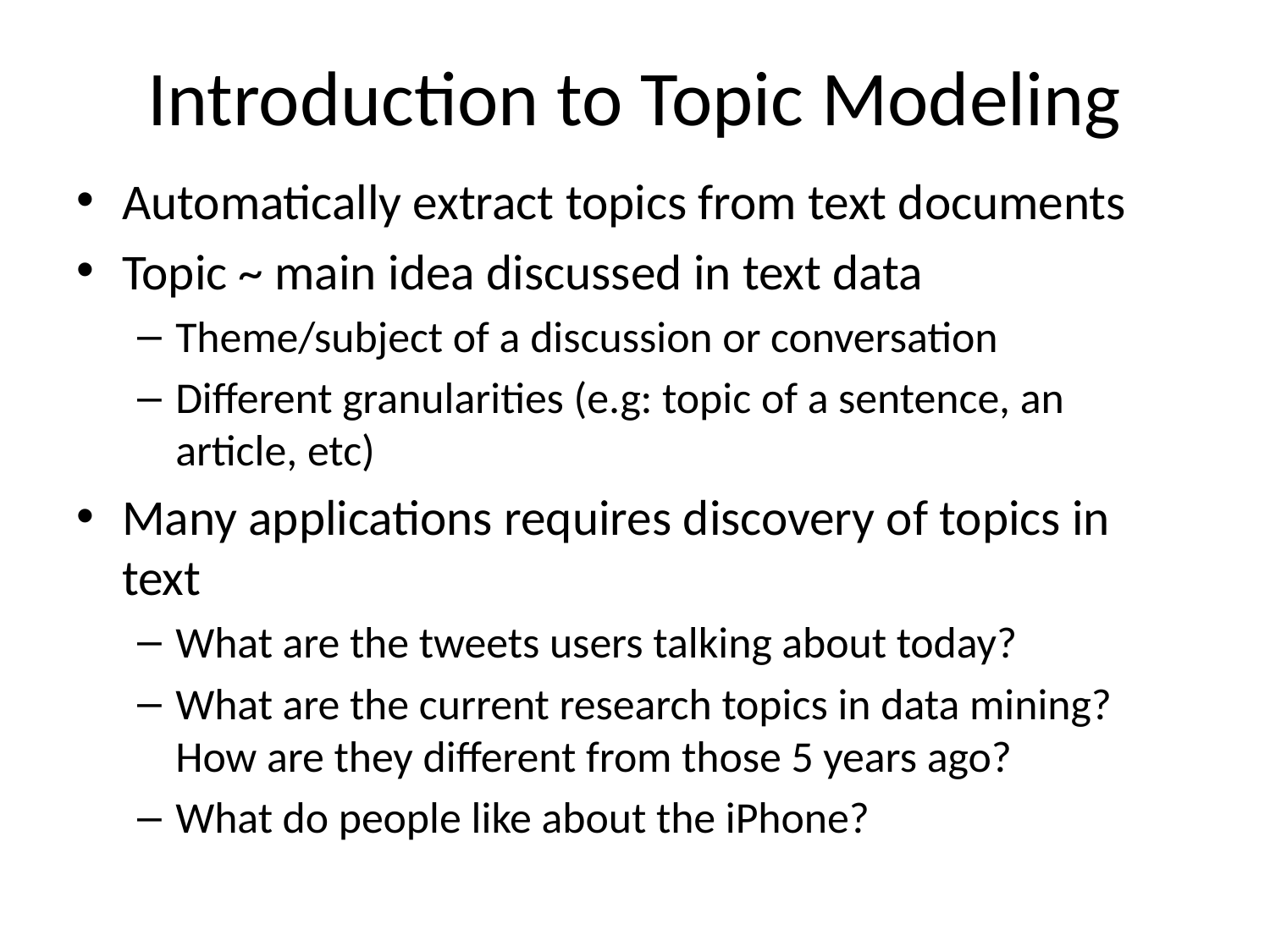

# Introduction to Topic Modeling
Automatically extract topics from text documents
Topic ~ main idea discussed in text data
Theme/subject of a discussion or conversation
Different granularities (e.g: topic of a sentence, an article, etc)
Many applications requires discovery of topics in text
What are the tweets users talking about today?
What are the current research topics in data mining? How are they different from those 5 years ago?
What do people like about the iPhone?